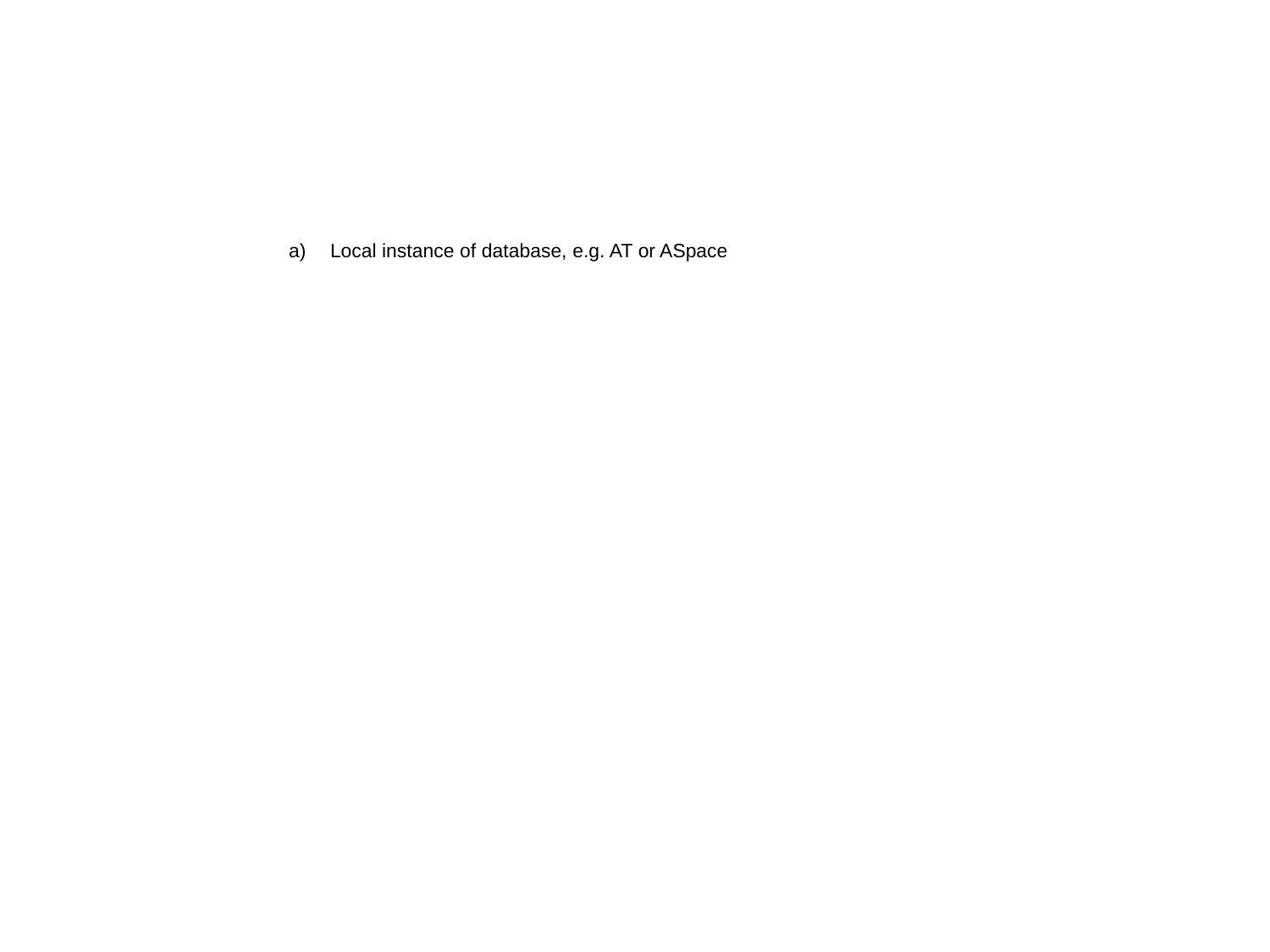

#
Local instance of database, e.g. AT or ASpace